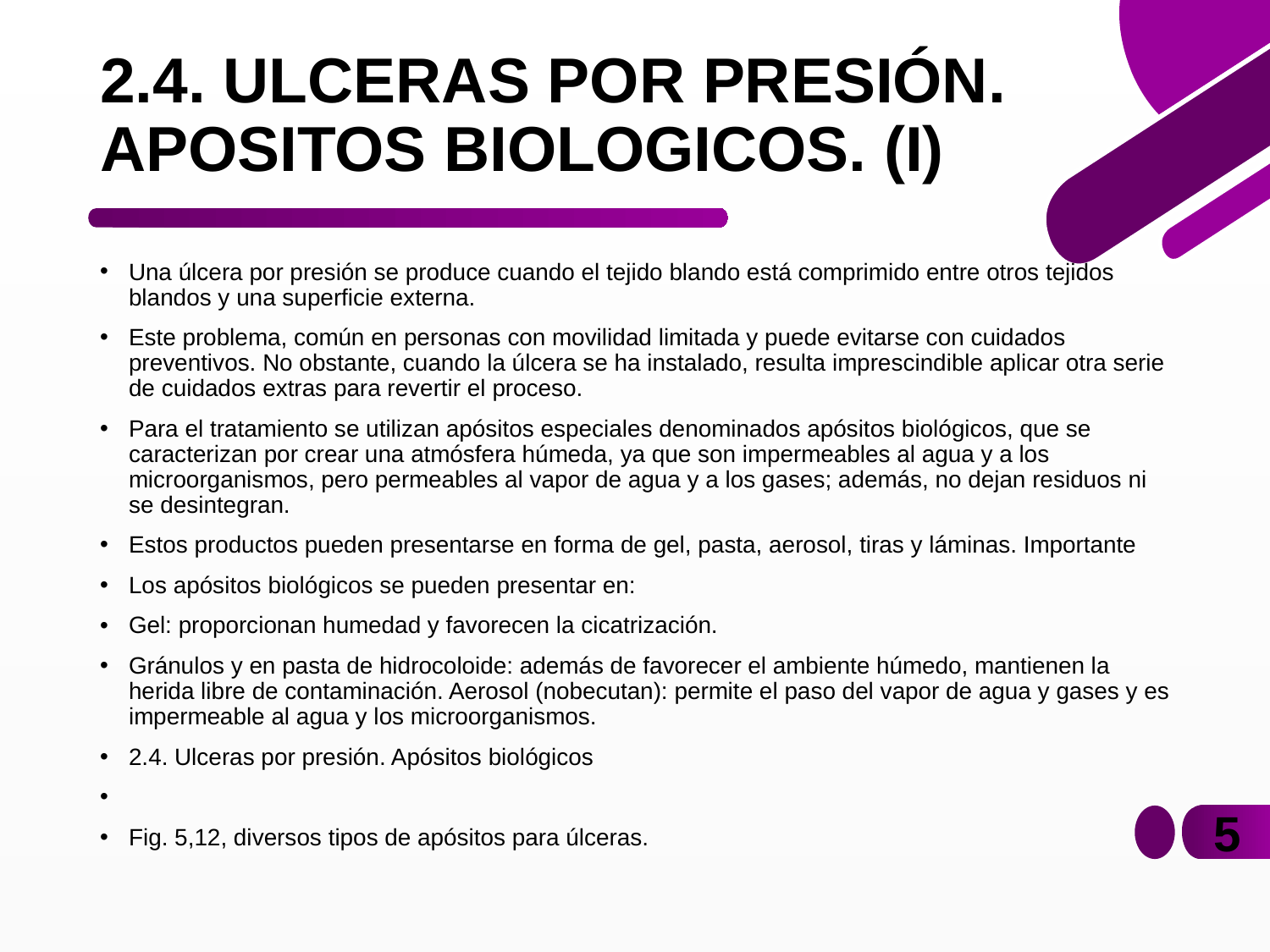

# 2.4. ULCERAS POR PRESIÓN. APOSITOS BIOLOGICOS. (I)
Una úlcera por presión se produce cuando el tejido blando está comprimido entre otros tejidos blandos y una superficie externa.
Este problema, común en personas con movilidad limitada y puede evitarse con cuidados preventivos. No obstante, cuando la úlcera se ha instalado, resulta imprescindible aplicar otra serie de cuidados extras para revertir el proceso.
Para el tratamiento se utilizan apósitos especiales denominados apósitos biológicos, que se caracterizan por crear una atmósfera húmeda, ya que son impermeables al agua y a los microorganismos, pero permeables al vapor de agua y a los gases; además, no dejan residuos ni se desintegran.
Estos productos pueden presentarse en forma de gel, pasta, aerosol, tiras y láminas. Importante
Los apósitos biológicos se pueden presentar en:
Gel: proporcionan humedad y favorecen la cicatrización.
Gránulos y en pasta de hidrocoloide: además de favorecer el ambiente húmedo, mantienen la herida libre de contaminación. Aerosol (nobecutan): permite el paso del vapor de agua y gases y es impermeable al agua y los microorganismos.
2.4. Ulceras por presión. Apósitos biológicos

Fig. 5,12, diversos tipos de apósitos para úlceras.
5